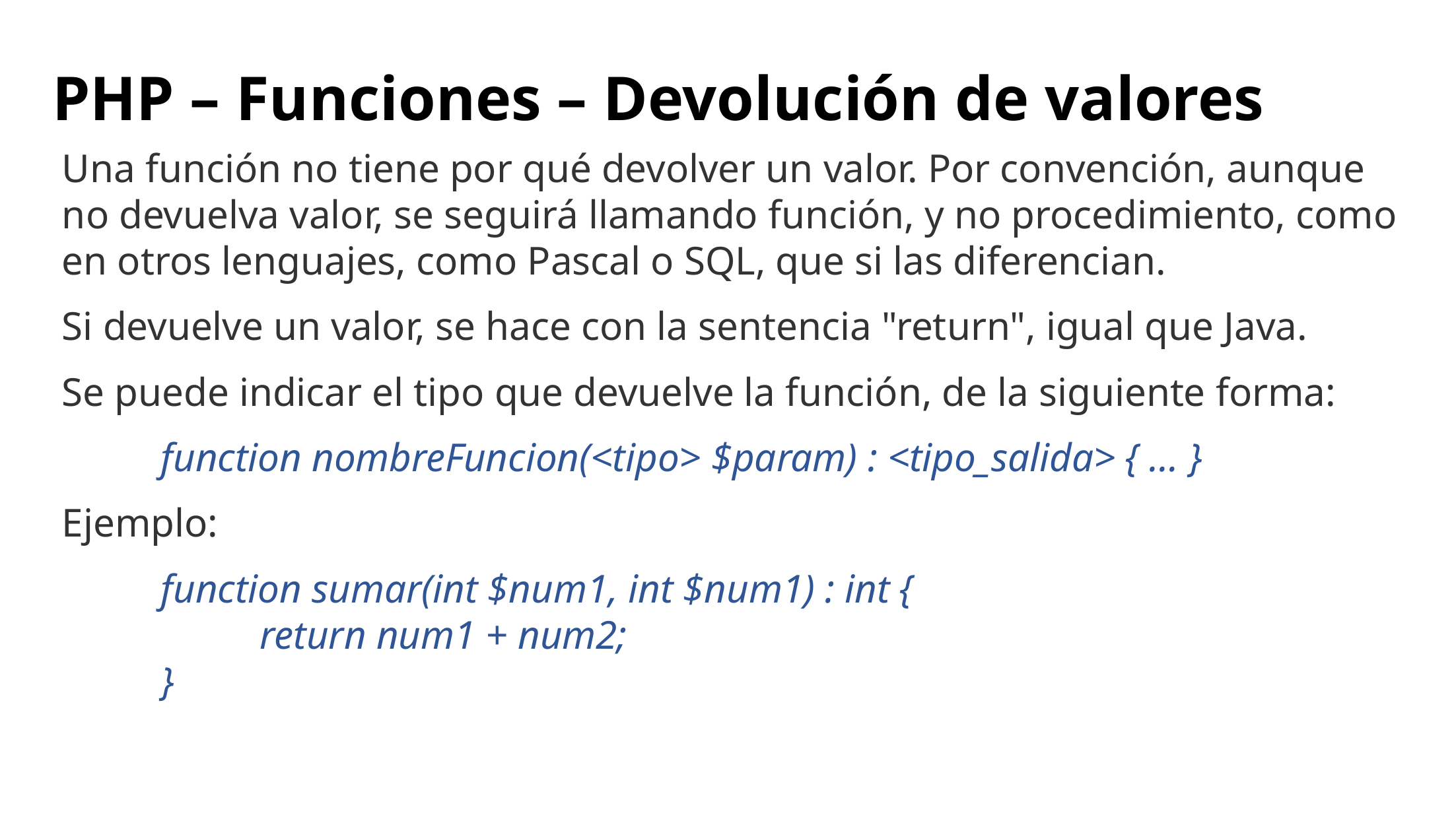

# PHP – Funciones – Devolución de valores
Una función no tiene por qué devolver un valor. Por convención, aunque no devuelva valor, se seguirá llamando función, y no procedimiento, como en otros lenguajes, como Pascal o SQL, que si las diferencian.
Si devuelve un valor, se hace con la sentencia "return", igual que Java.
Se puede indicar el tipo que devuelve la función, de la siguiente forma:
	function nombreFuncion(<tipo> $param) : <tipo_salida> { … }
Ejemplo:
	function sumar(int $num1, int $num1) : int {
		return num1 + num2;
	}